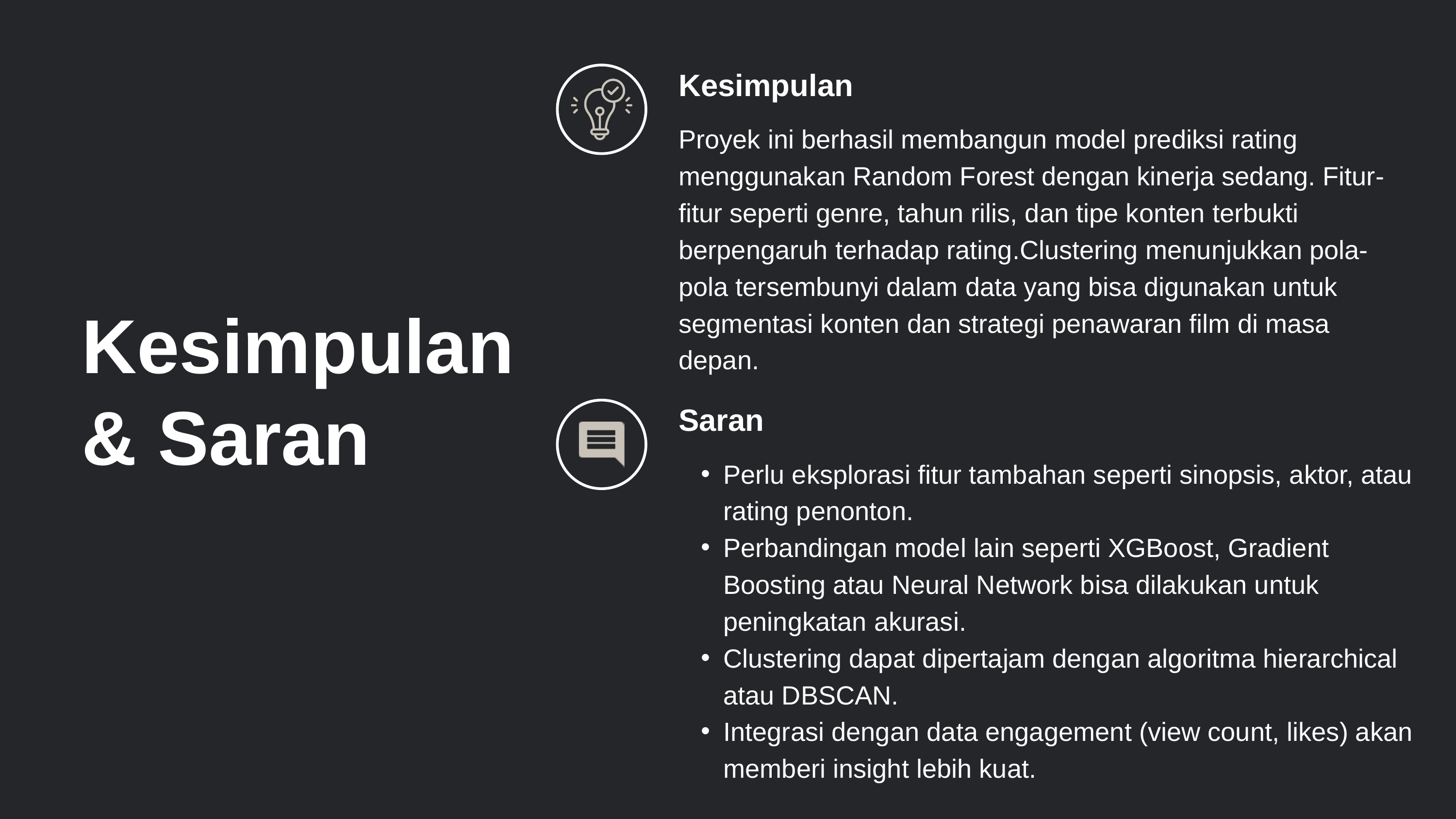

Kesimpulan

Proyek ini berhasil membangun model prediksi rating menggunakan Random Forest dengan kinerja sedang. Fitur-fitur seperti genre, tahun rilis, dan tipe konten terbukti berpengaruh terhadap rating.Clustering menunjukkan pola-pola tersembunyi dalam data yang bisa digunakan untuk segmentasi konten dan strategi penawaran film di masa depan.
Kesimpulan
& Saran

Saran

Perlu eksplorasi fitur tambahan seperti sinopsis, aktor, atau rating penonton.
Perbandingan model lain seperti XGBoost, Gradient Boosting atau Neural Network bisa dilakukan untuk peningkatan akurasi.
Clustering dapat dipertajam dengan algoritma hierarchical atau DBSCAN.
Integrasi dengan data engagement (view count, likes) akan memberi insight lebih kuat.